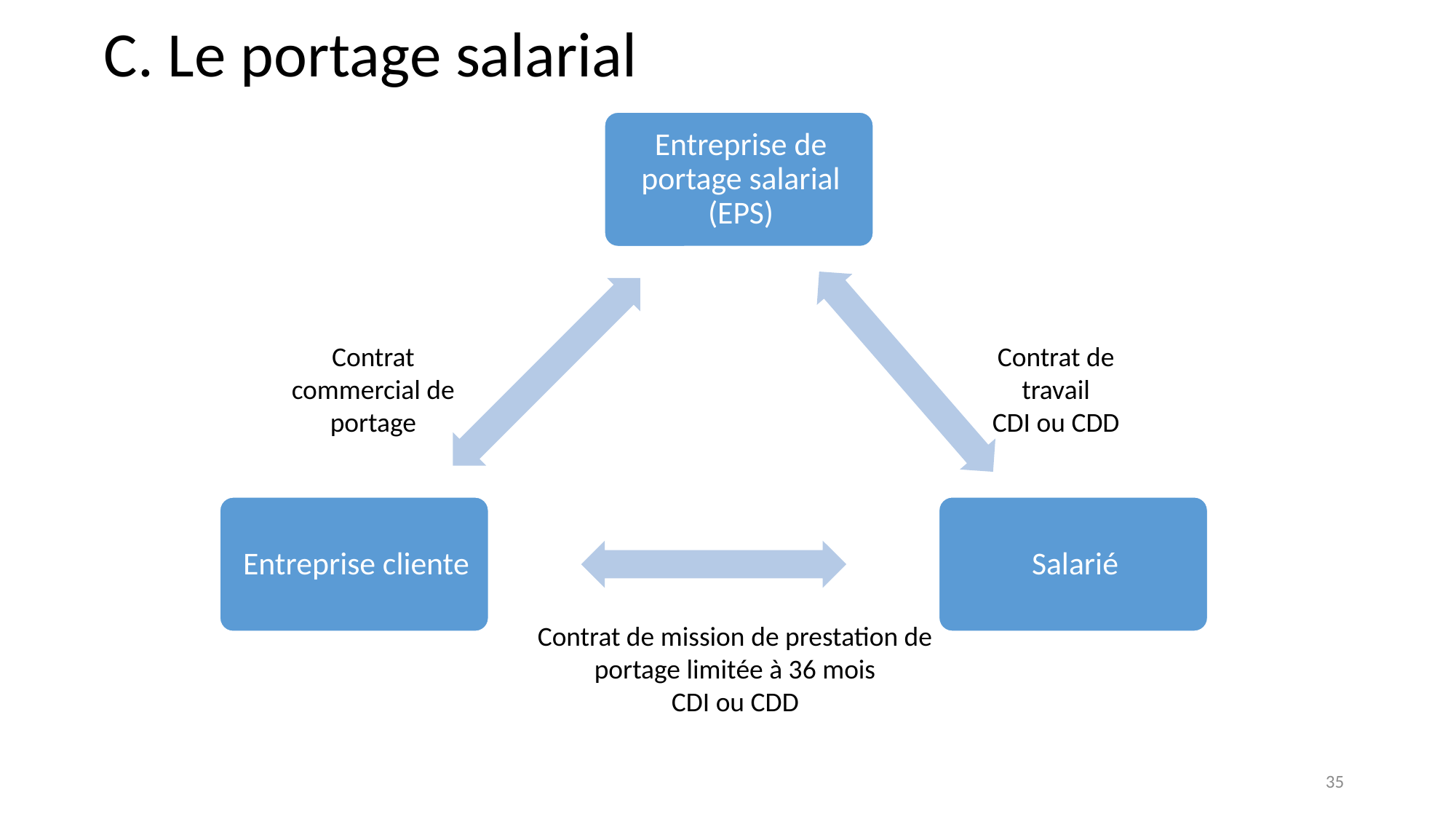

# C. Le portage salarial
Entreprise de portage salarial (EPS)

Salarié

Entreprise cliente

Contrat commercial de portage
Contrat de travail
CDI ou CDD
Contrat de mission de prestation de portage limitée à 36 mois
CDI ou CDD
35